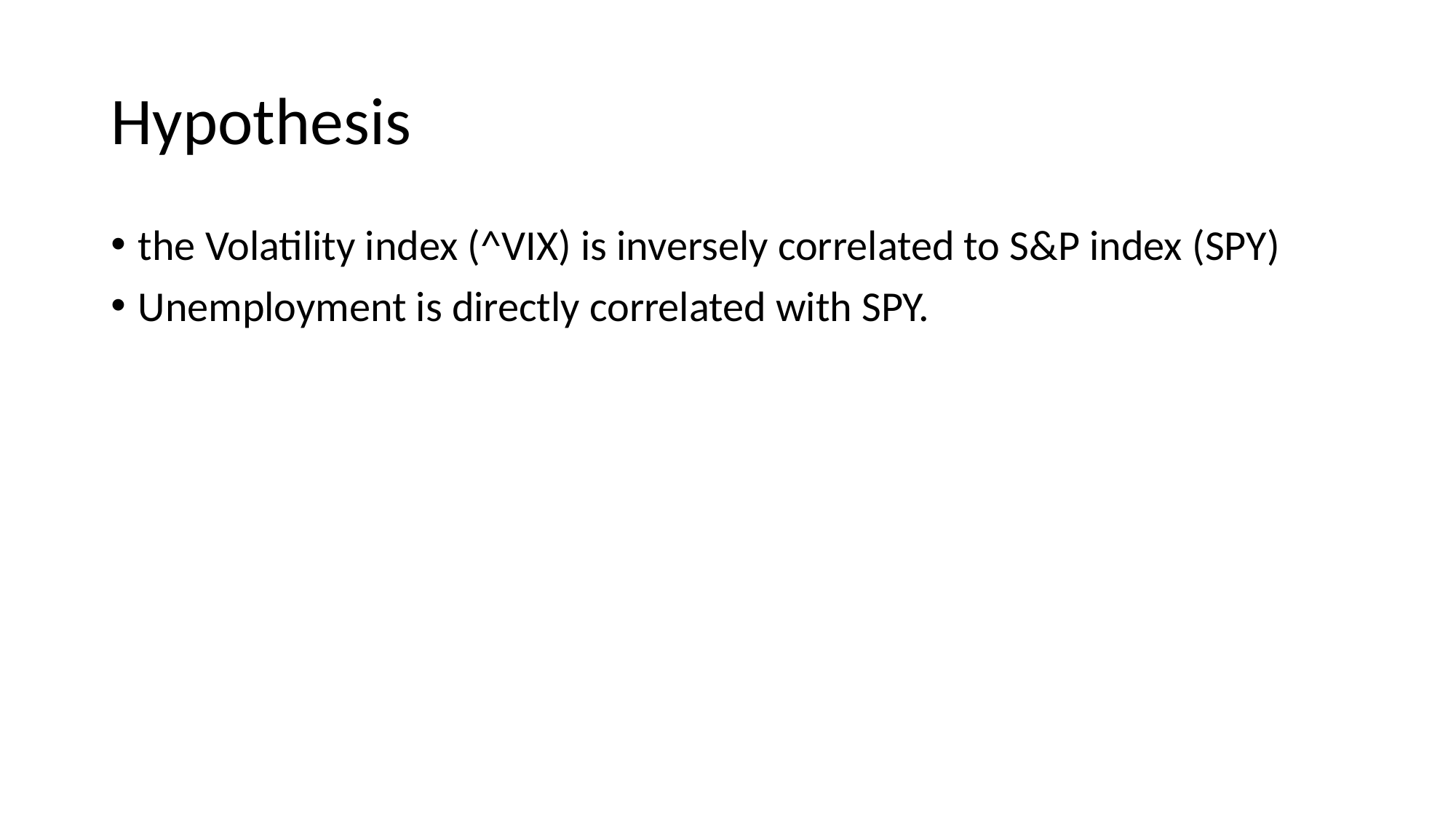

# Hypothesis
the Volatility index (^VIX) is inversely correlated to S&P index (SPY)
Unemployment is directly correlated with SPY.